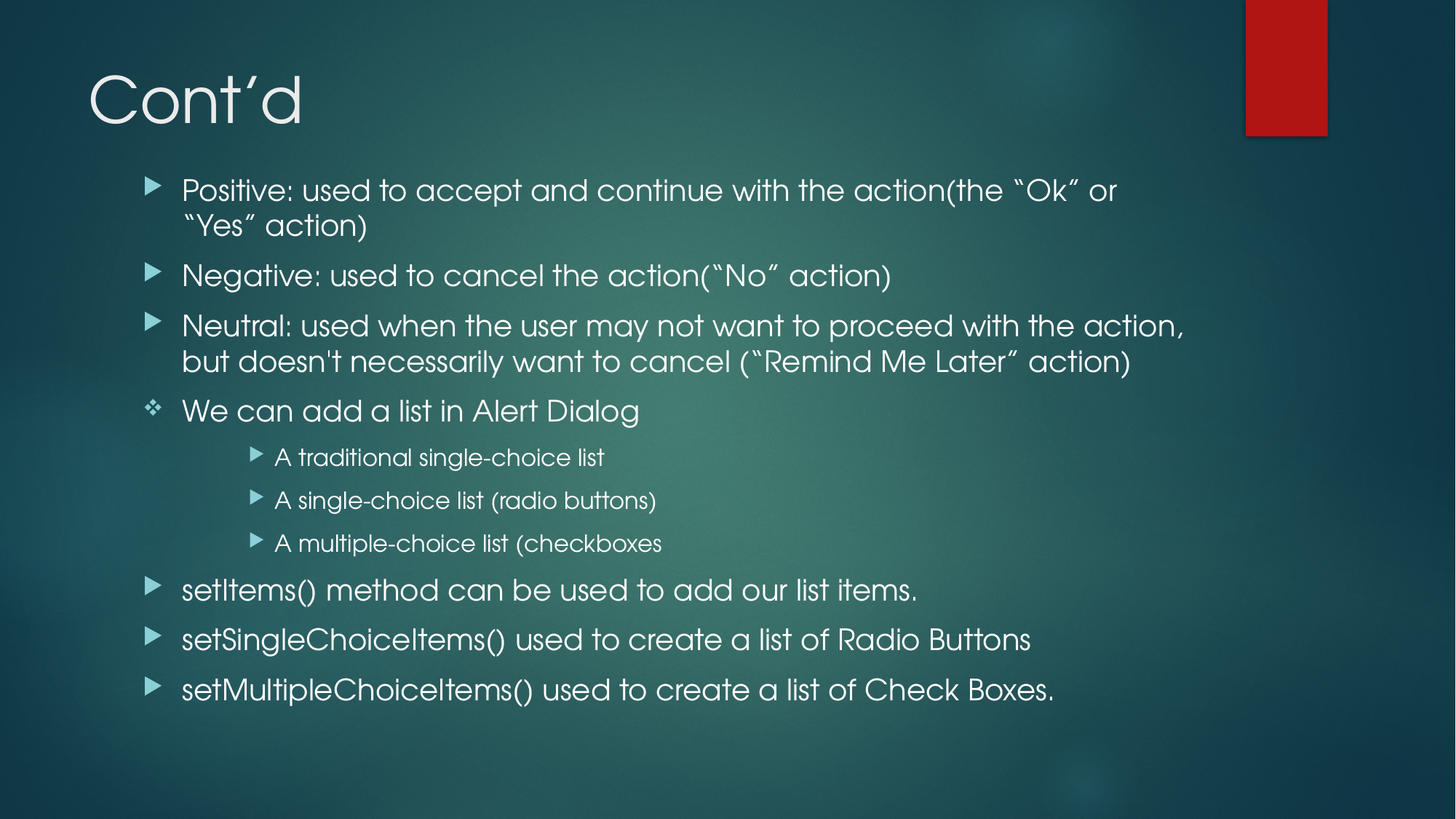

# Cont’d
Positive: used to accept and continue with the action(the “Ok” or “Yes” action)
Negative: used to cancel the action(“No” action)
Neutral: used when the user may not want to proceed with the action, but doesn't necessarily want to cancel (“Remind Me Later” action)
We can add a list in Alert Dialog
A traditional single-choice list
A single-choice list (radio buttons)
A multiple-choice list (checkboxes
setItems() method can be used to add our list items.
setSingleChoiceItems() used to create a list of Radio Buttons
setMultipleChoiceItems() used to create a list of Check Boxes.